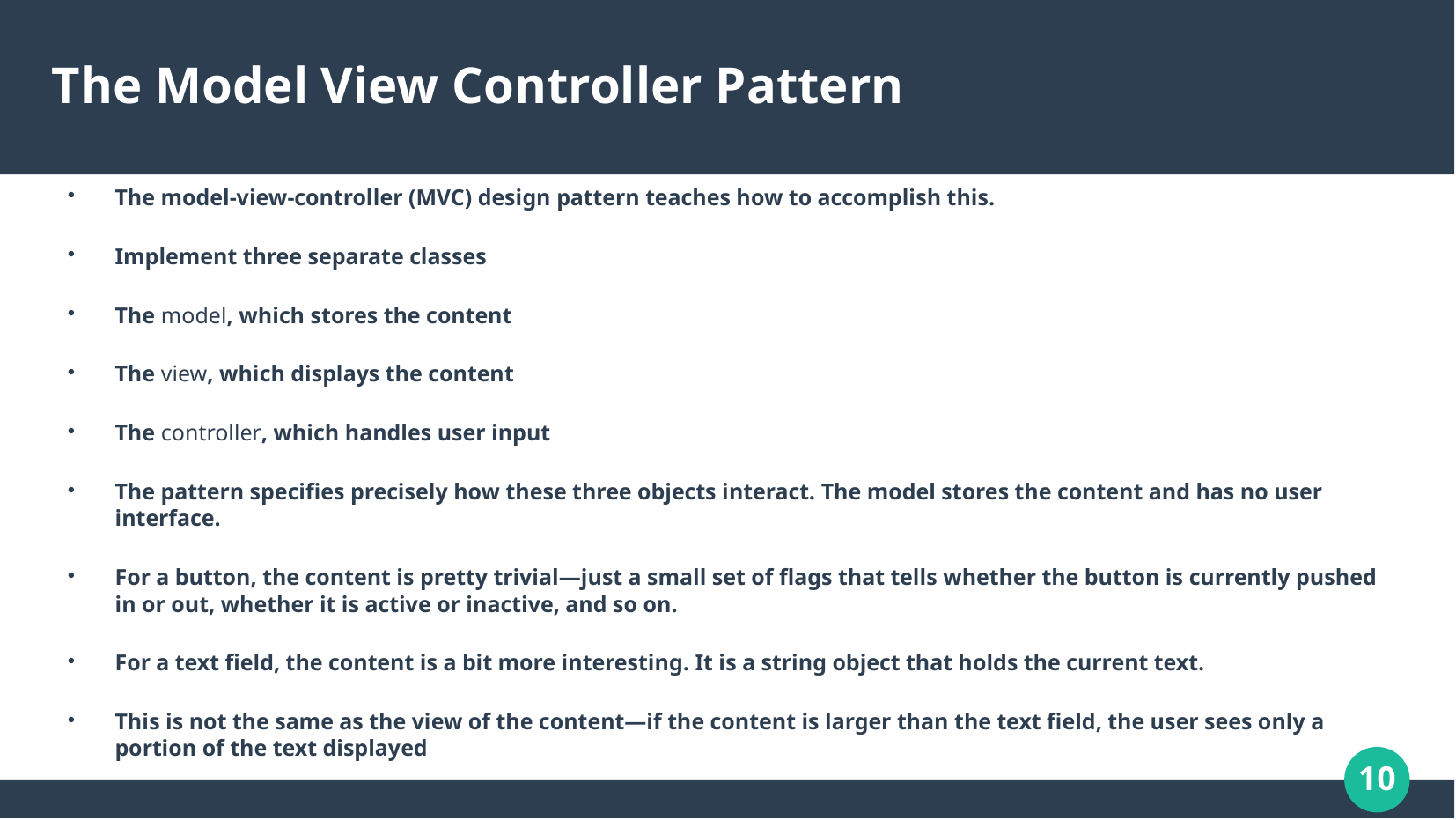

# The Model View Controller Pattern
The model-view-controller (MVC) design pattern teaches how to accomplish this.
Implement three separate classes
The model, which stores the content
The view, which displays the content
The controller, which handles user input
The pattern specifies precisely how these three objects interact. The model stores the content and has no user interface.
For a button, the content is pretty trivial—just a small set of flags that tells whether the button is currently pushed in or out, whether it is active or inactive, and so on.
For a text field, the content is a bit more interesting. It is a string object that holds the current text.
This is not the same as the view of the content—if the content is larger than the text field, the user sees only a portion of the text displayed